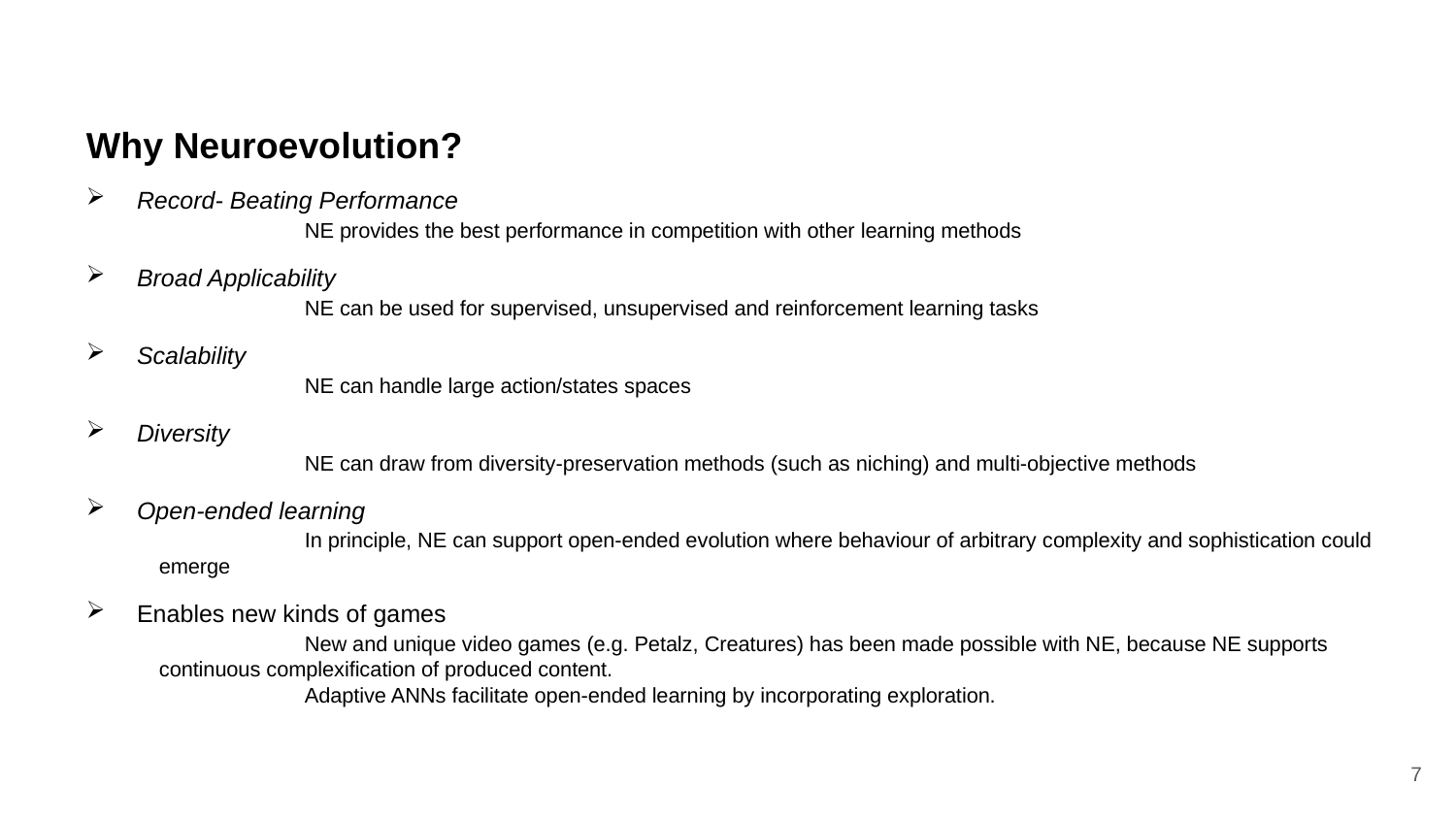

Why Neuroevolution?

Record- Beating Performance
	NE provides the best performance in competition with other learning methods

Broad Applicability
	NE can be used for supervised, unsupervised and reinforcement learning tasks

Scalability
	NE can handle large action/states spaces

Diversity
	NE can draw from diversity-preservation methods (such as niching) and multi-objective methods

Open-ended learning
	In principle, NE can support open-ended evolution where behaviour of arbitrary complexity and sophistication could emerge

Enables new kinds of games
	New and unique video games (e.g. Petalz, Creatures) has been made possible with NE, because NE supports continuous complexification of produced content.
	Adaptive ANNs facilitate open-ended learning by incorporating exploration.
7